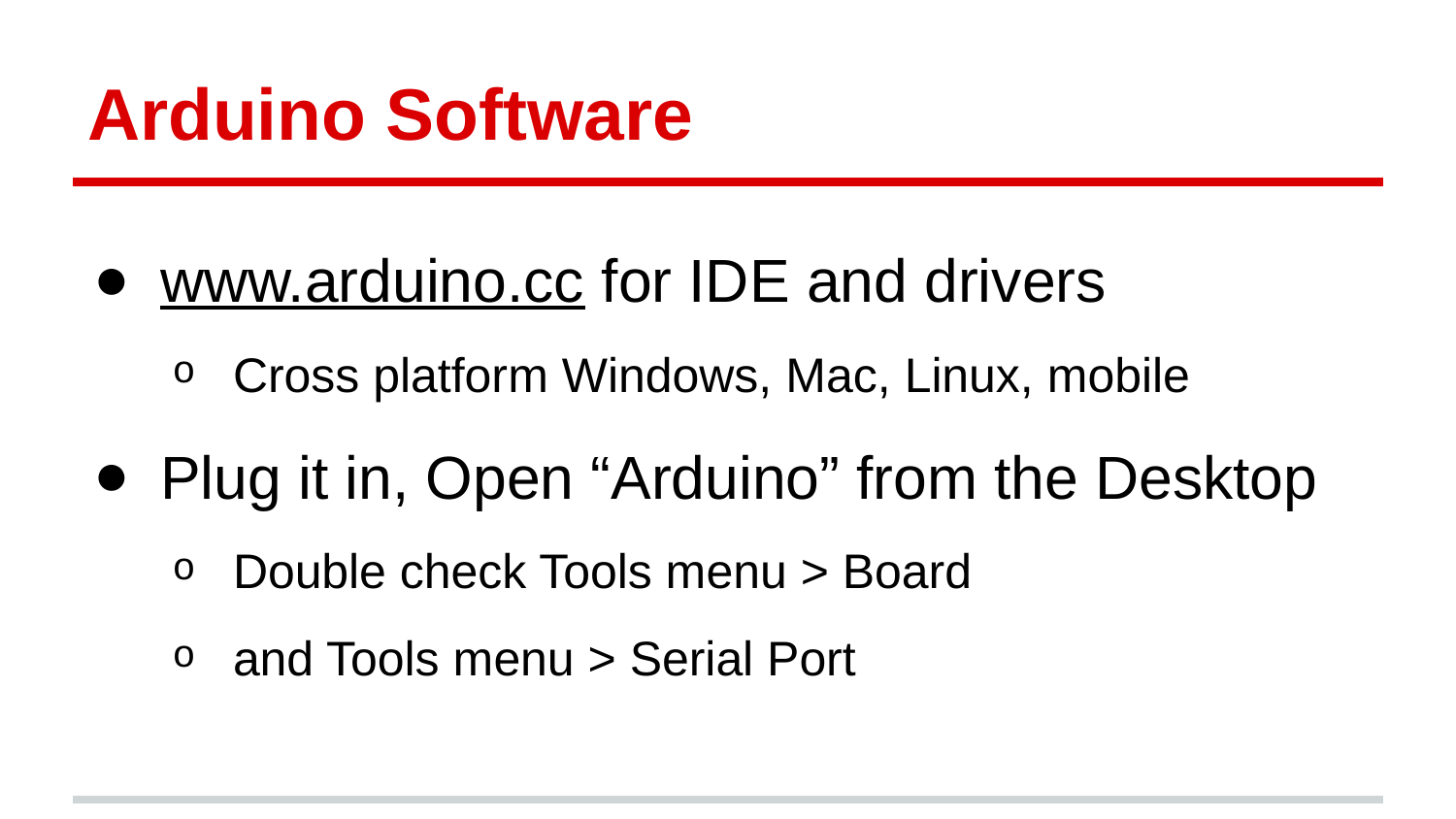

# Arduino Software
www.arduino.cc for IDE and drivers
Cross platform Windows, Mac, Linux, mobile
Plug it in, Open “Arduino” from the Desktop
Double check Tools menu > Board
and Tools menu > Serial Port